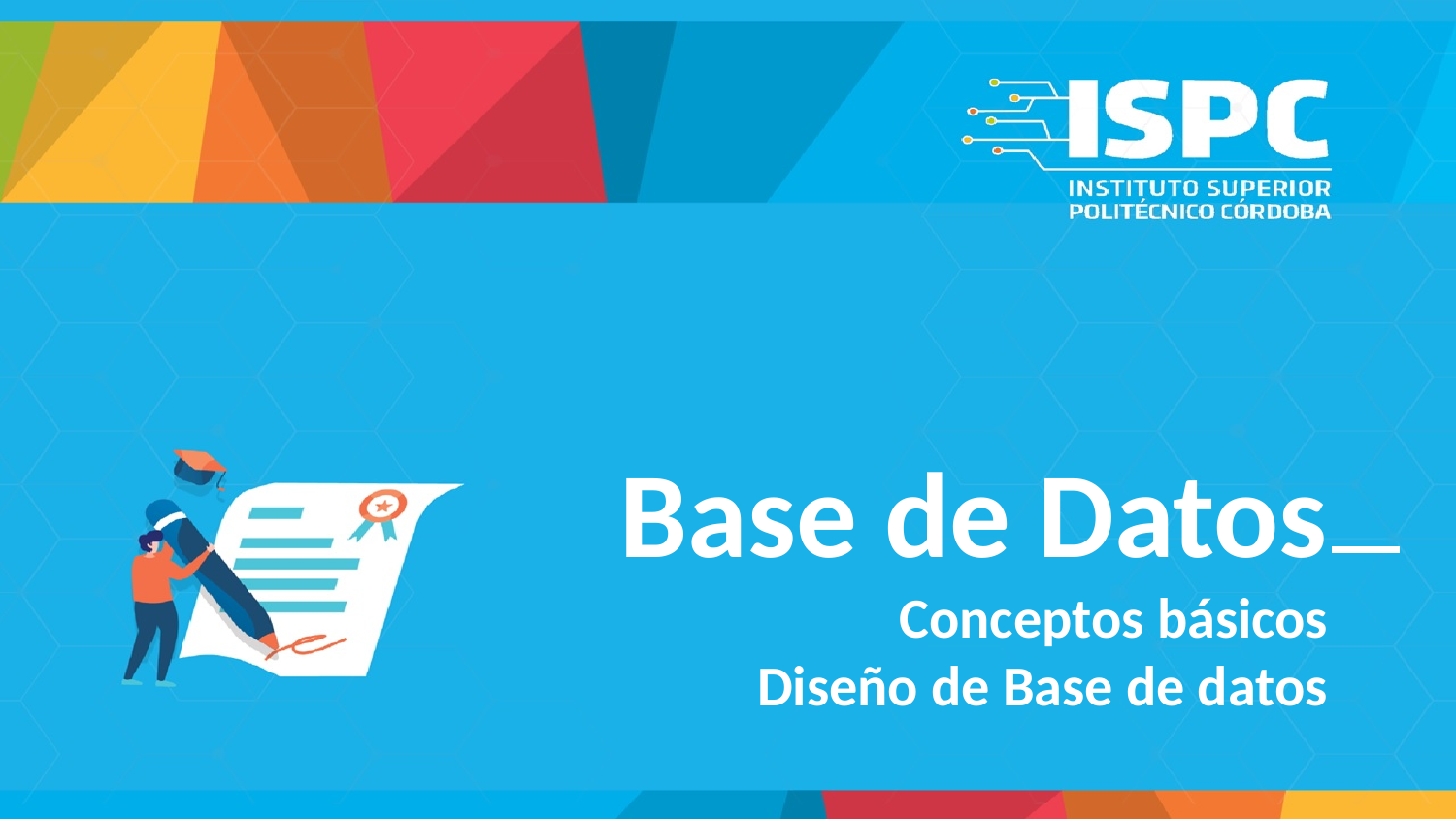

Base de Datos
Conceptos básicos
Diseño de Base de datos